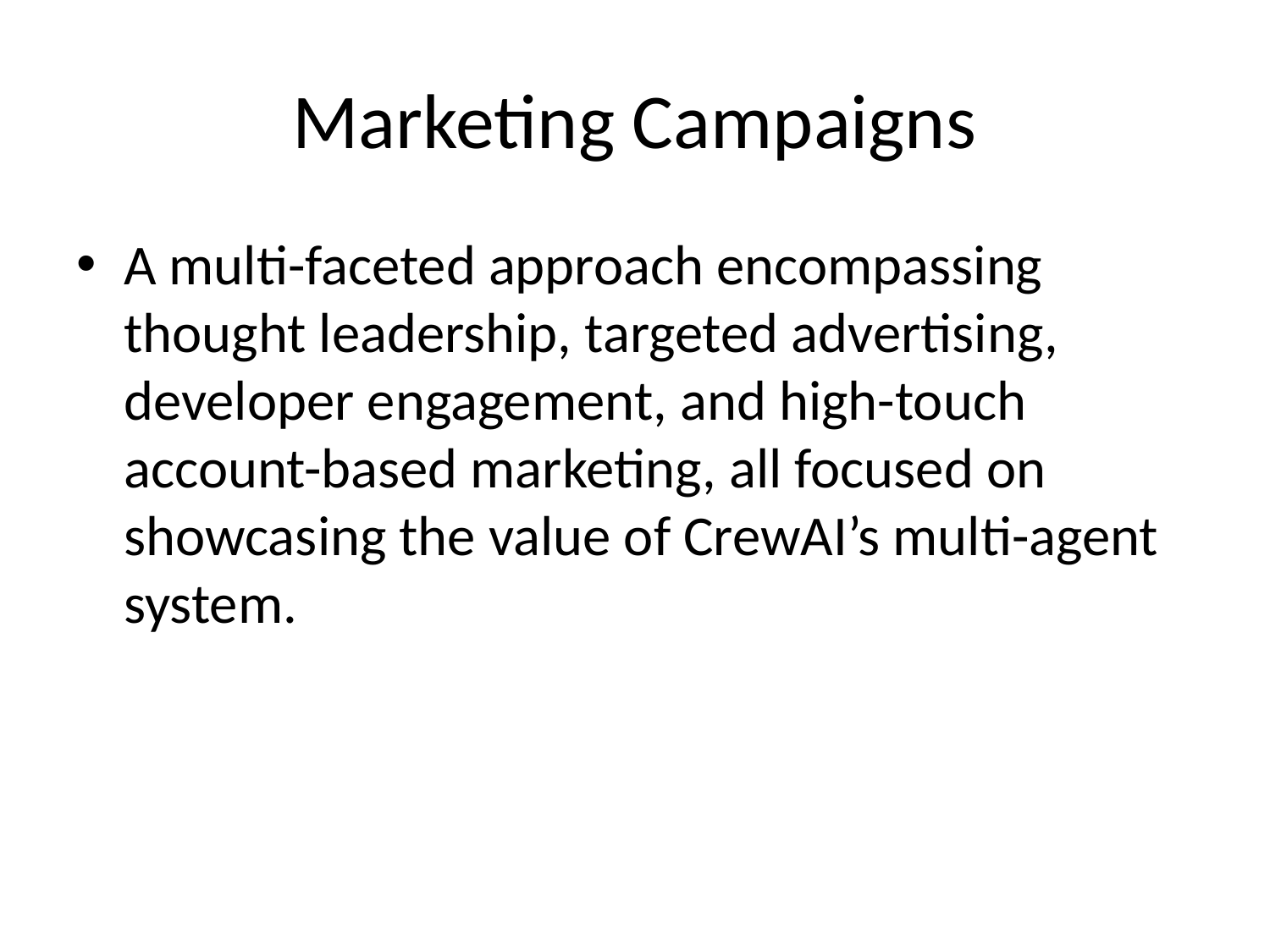

# Marketing Campaigns
A multi-faceted approach encompassing thought leadership, targeted advertising, developer engagement, and high-touch account-based marketing, all focused on showcasing the value of CrewAI’s multi-agent system.